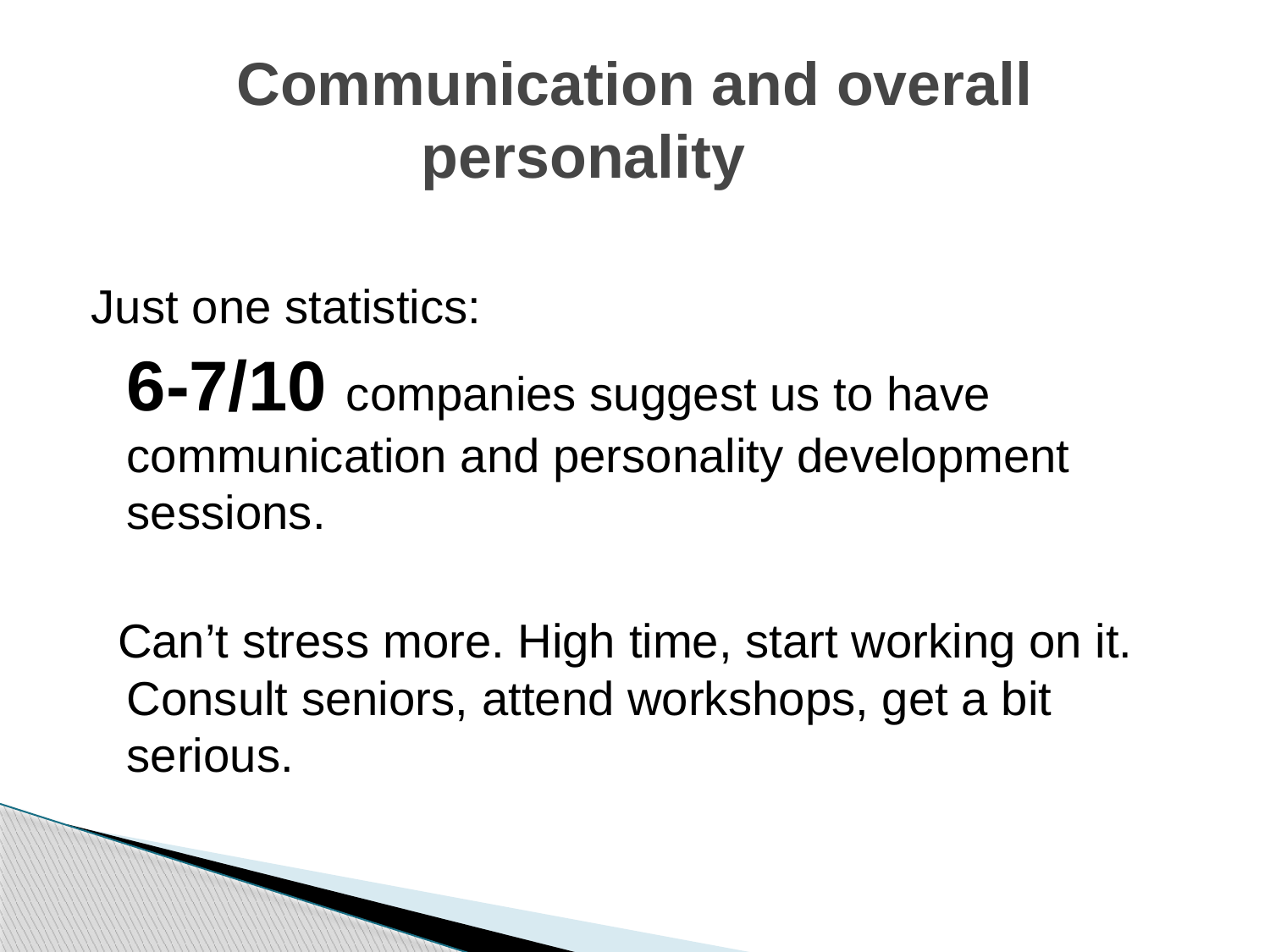

# Communication and overall personality

Just one statistics:
	6-7/10 companies suggest us to have communication and personality development sessions.

  Can’t stress more. High time, start working on it. Consult seniors, attend workshops, get a bit serious.